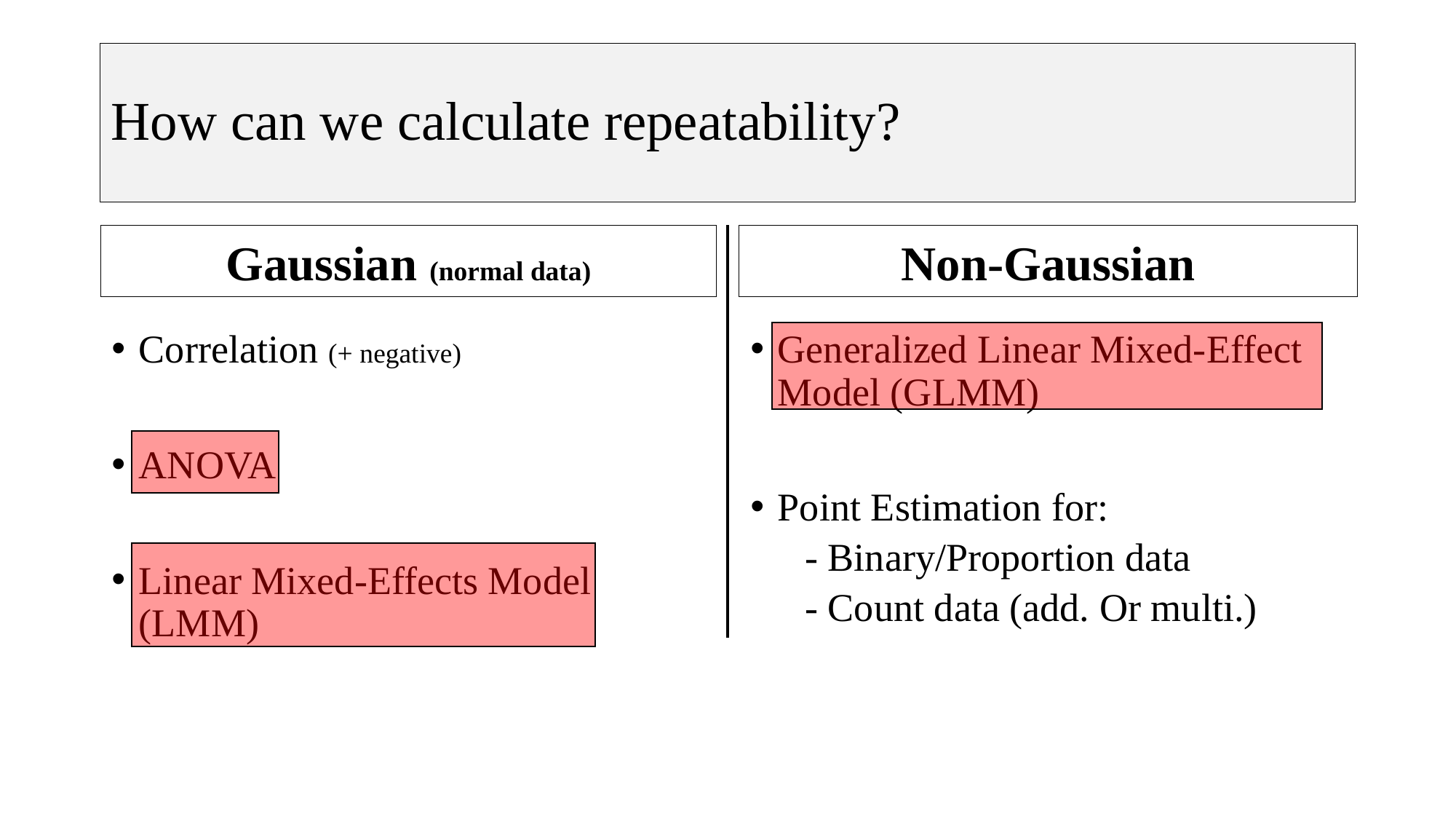

# How can we calculate repeatability?
Gaussian (normal data)
Non-Gaussian

Correlation (+ negative)

ANOVA

Linear Mixed-Effects Model (LMM)
Generalized Linear Mixed-Effect Model (GLMM)

Point Estimation for:
- Binary/Proportion data
- Count data (add. Or multi.)